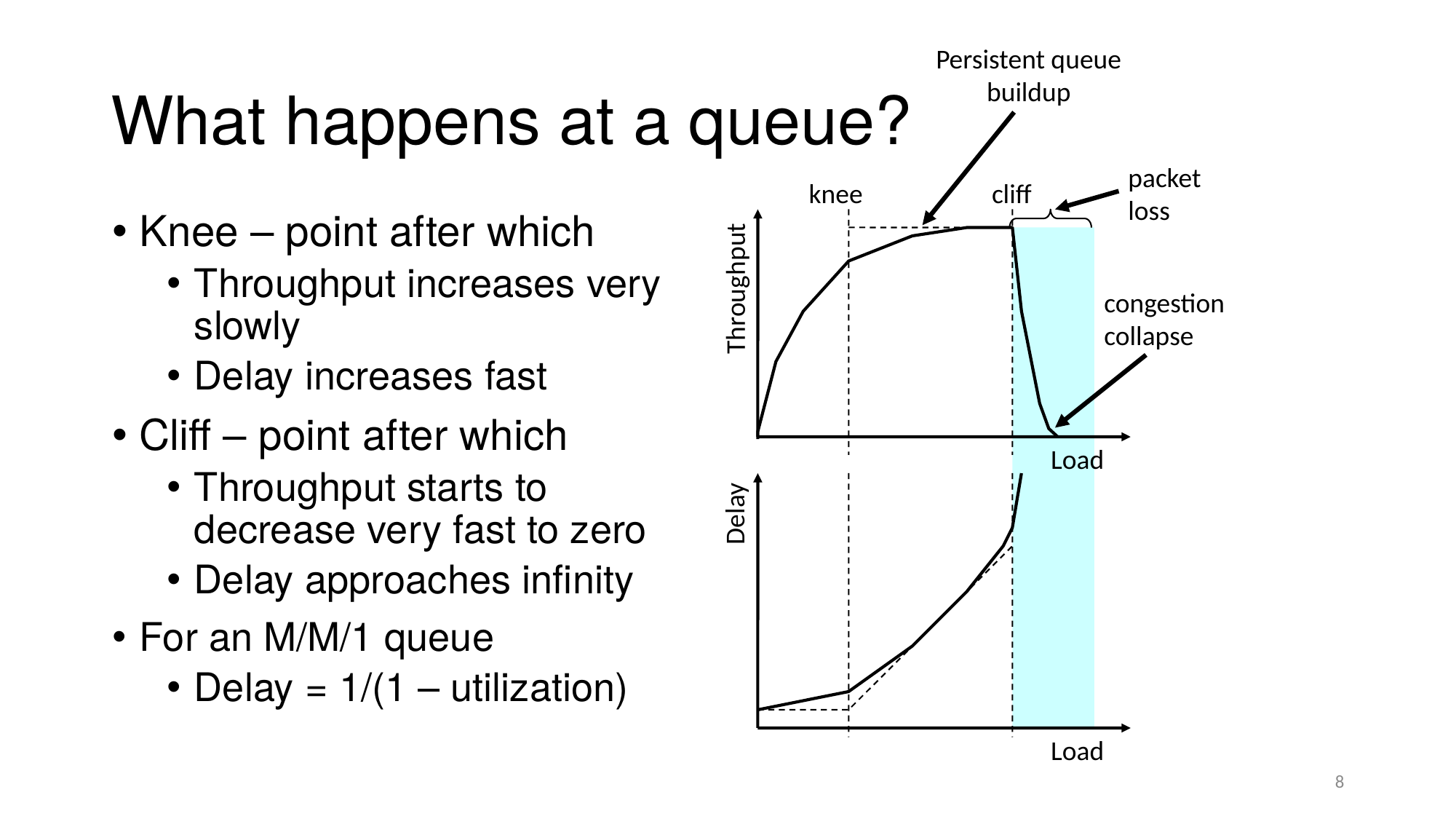

Persistent queue buildup
# What happens at a queue?

packet
loss
knee
cliff

Knee – point after which
Throughput increases very slowly
Delay increases fast
Cliff – point after which
Throughput starts to decrease very fast to zero
Delay approaches infinity
For an M/M/1 queue
Delay = 1/(1 – utilization)

Throughput
congestion
collapse

Load

Delay

Load
8